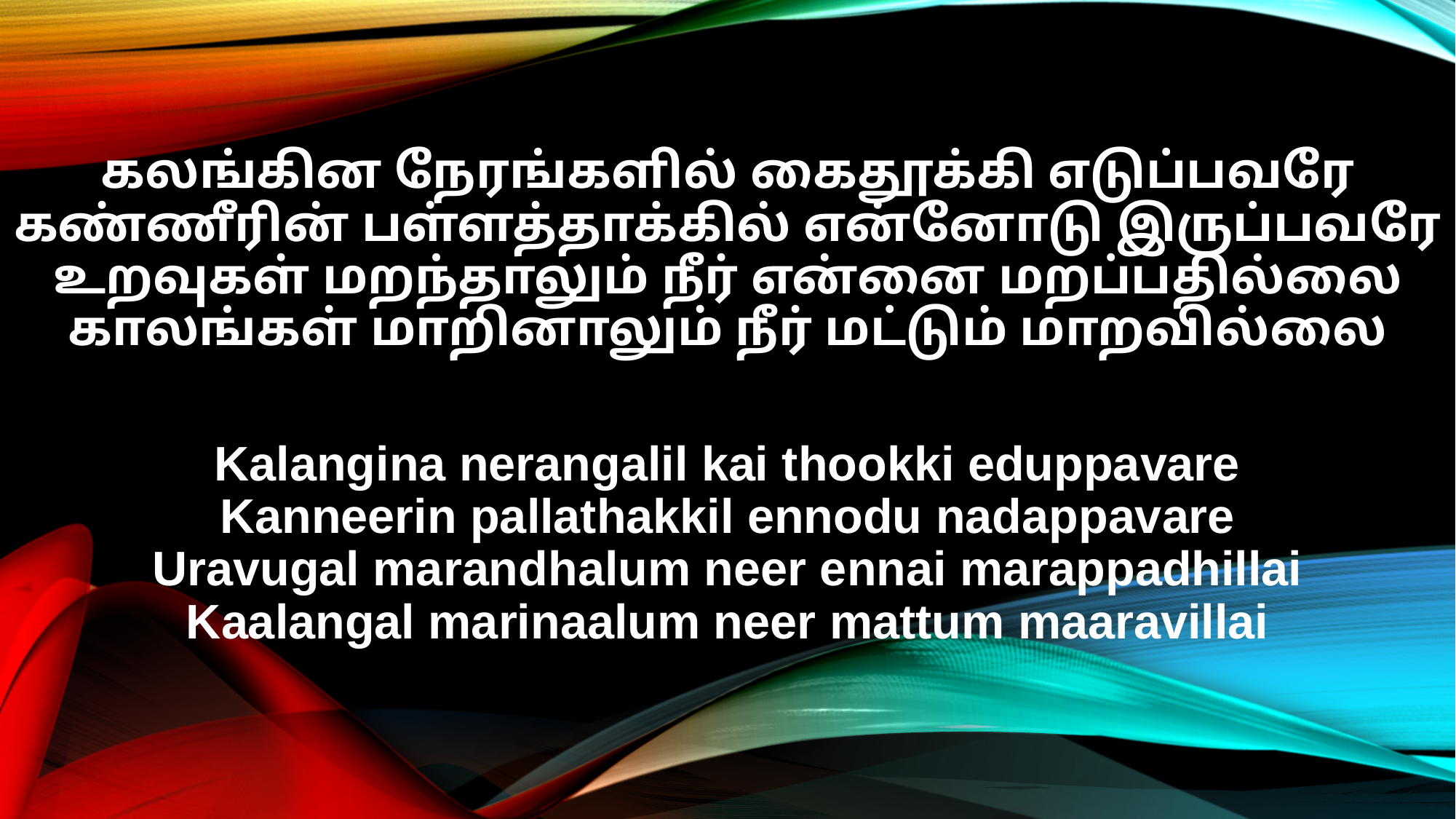

கலங்கின நேரங்களில் கைதூக்கி எடுப்பவரே
கண்ணீரின் பள்ளத்தாக்கில் என்னோடு இருப்பவரே
உறவுகள் மறந்தாலும் நீர் என்னை மறப்பதில்லை
காலங்கள் மாறினாலும் நீர் மட்டும் மாறவில்லை

Kalangina nerangalil kai thookki eduppavare
Kanneerin pallathakkil ennodu nadappavare
Uravugal marandhalum neer ennai marappadhillai
Kaalangal marinaalum neer mattum maaravillai